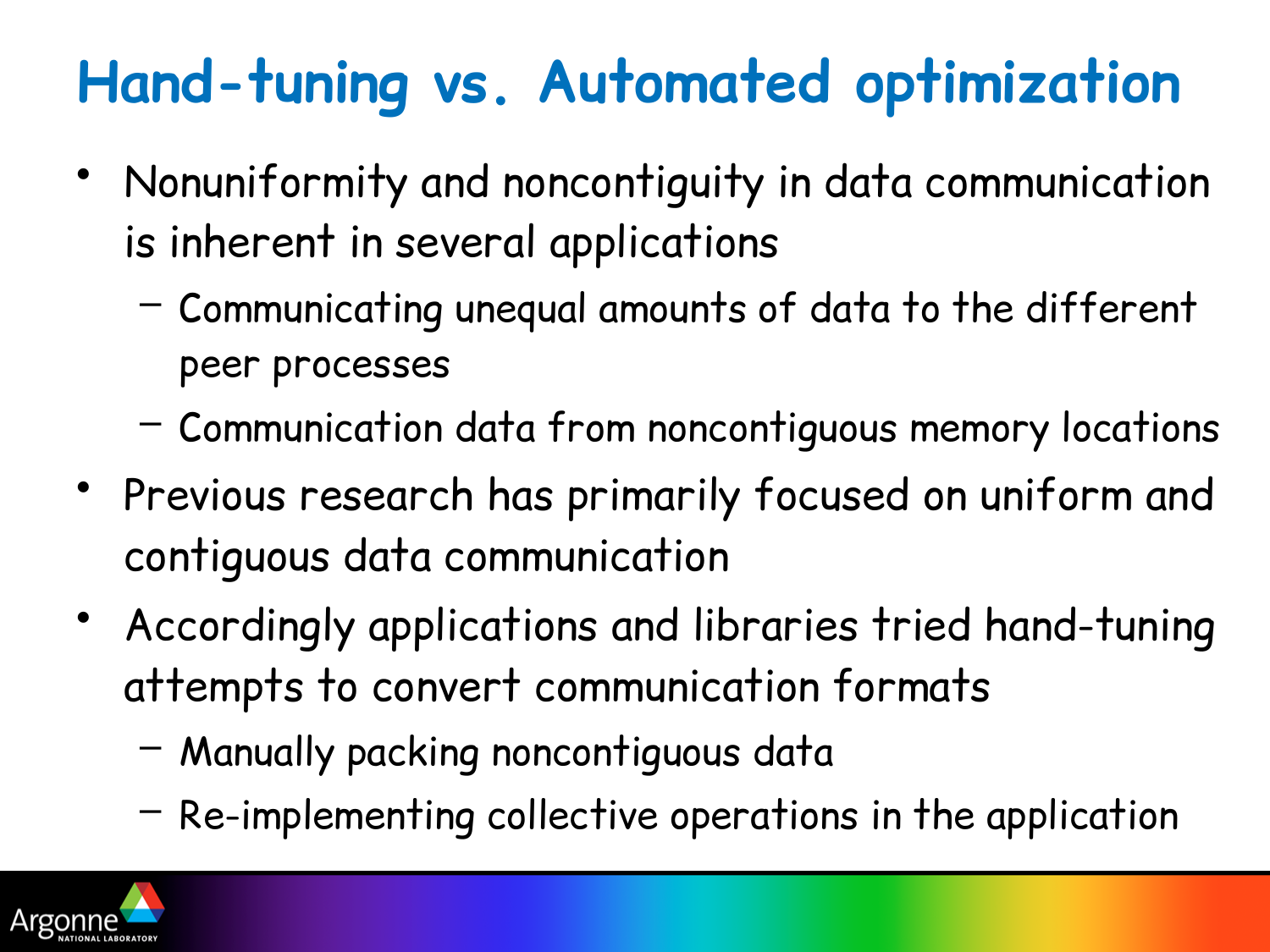

# Hand-tuning vs. Automated optimization
Nonuniformity and noncontiguity in data communication is inherent in several applications
Communicating unequal amounts of data to the different peer processes
Communication data from noncontiguous memory locations
Previous research has primarily focused on uniform and contiguous data communication
Accordingly applications and libraries tried hand-tuning attempts to convert communication formats
Manually packing noncontiguous data
Re-implementing collective operations in the application